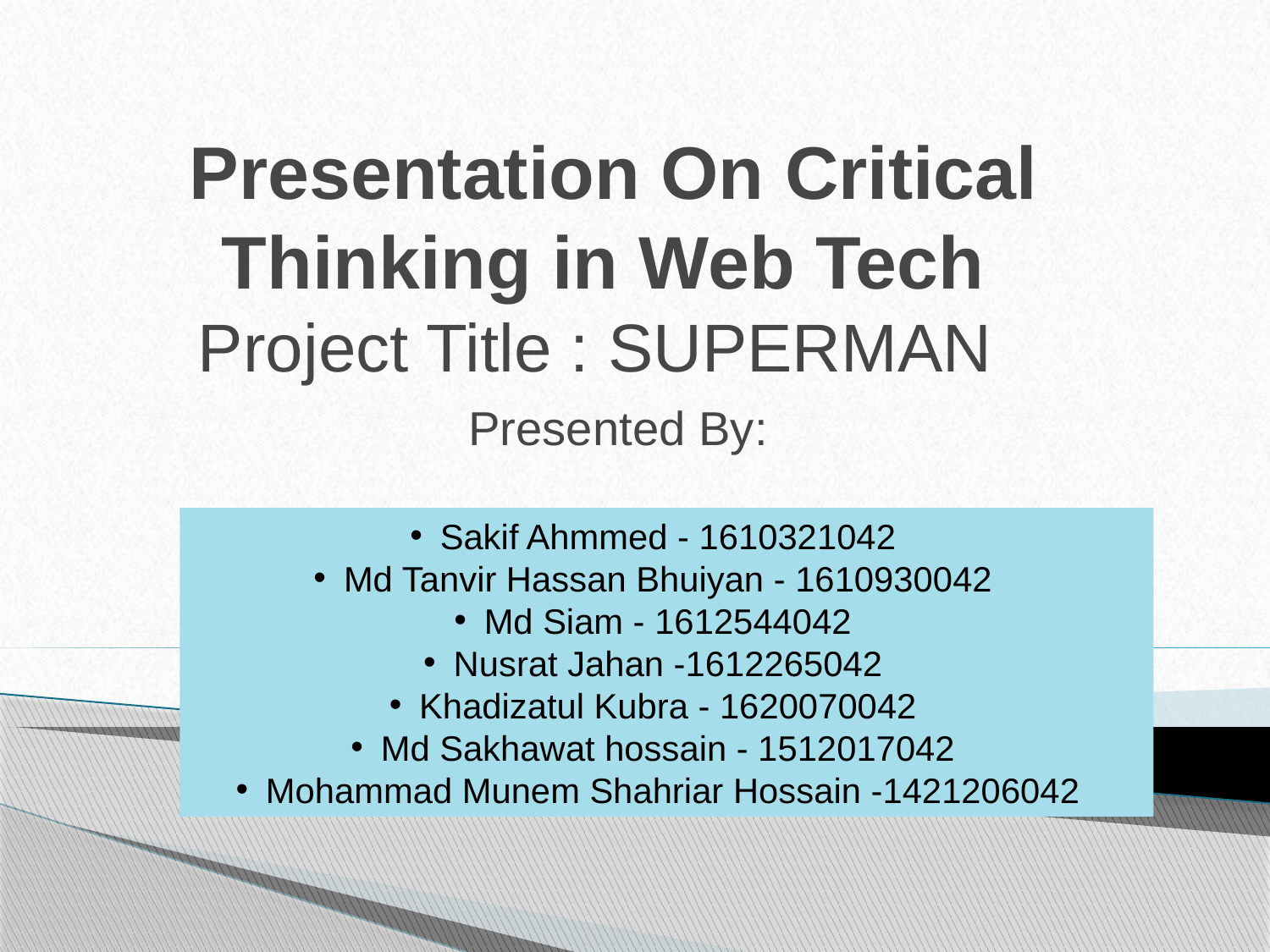

# Presentation On Critical Thinking in Web Tech Project Title : SUPERMAN
Presented By:

Sakif Ahmmed - 1610321042
Md Tanvir Hassan Bhuiyan - 1610930042
Md Siam - 1612544042
Nusrat Jahan -1612265042
Khadizatul Kubra - 1620070042
Md Sakhawat hossain - 1512017042
Mohammad Munem Shahriar Hossain -1421206042